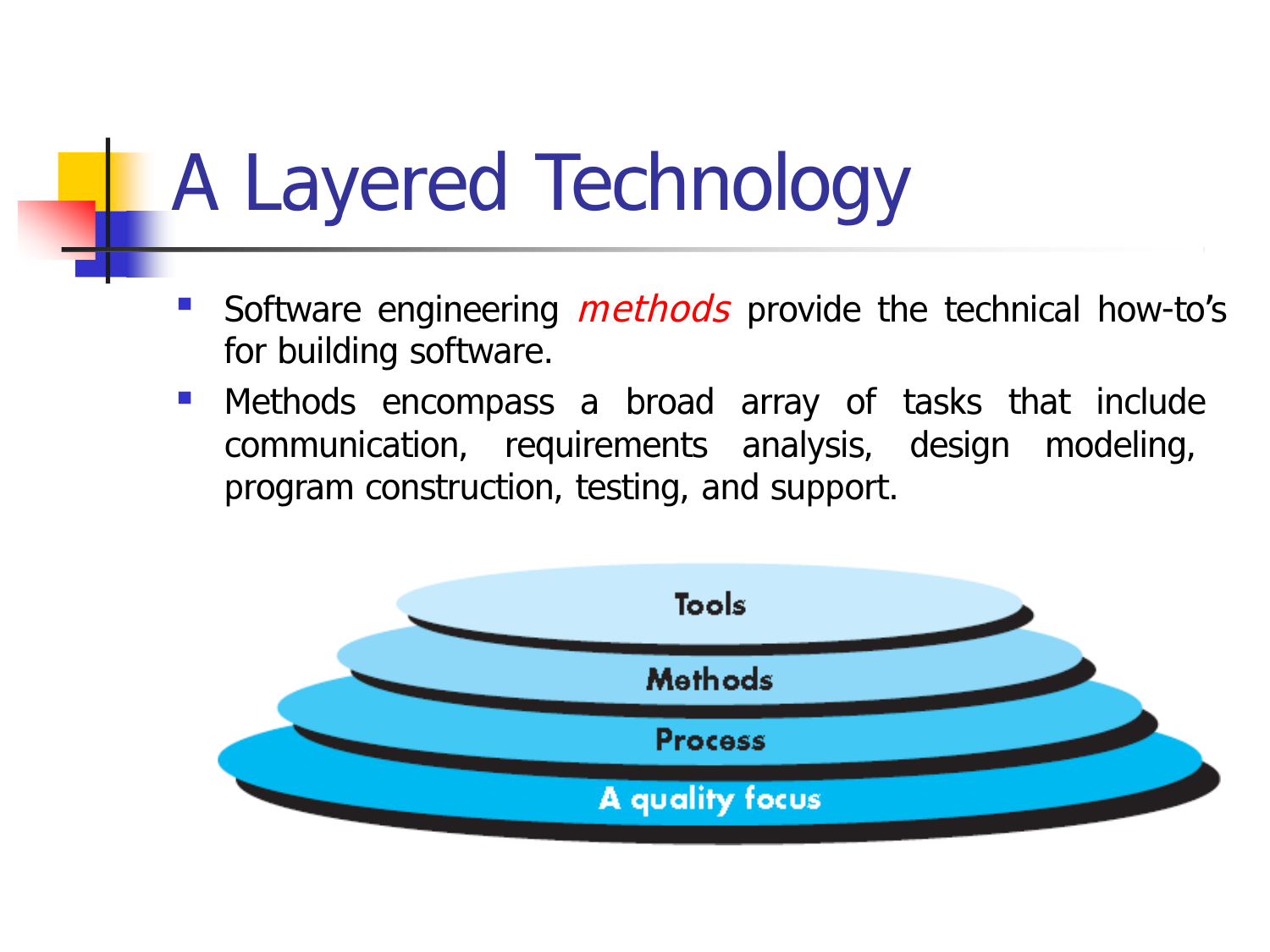

# A Layered Technology
Software engineering methods provide the technical how-to’s
for building software.
Methods encompass a broad array of tasks that include  communication, requirements analysis, design modeling,  program construction, testing, and support.